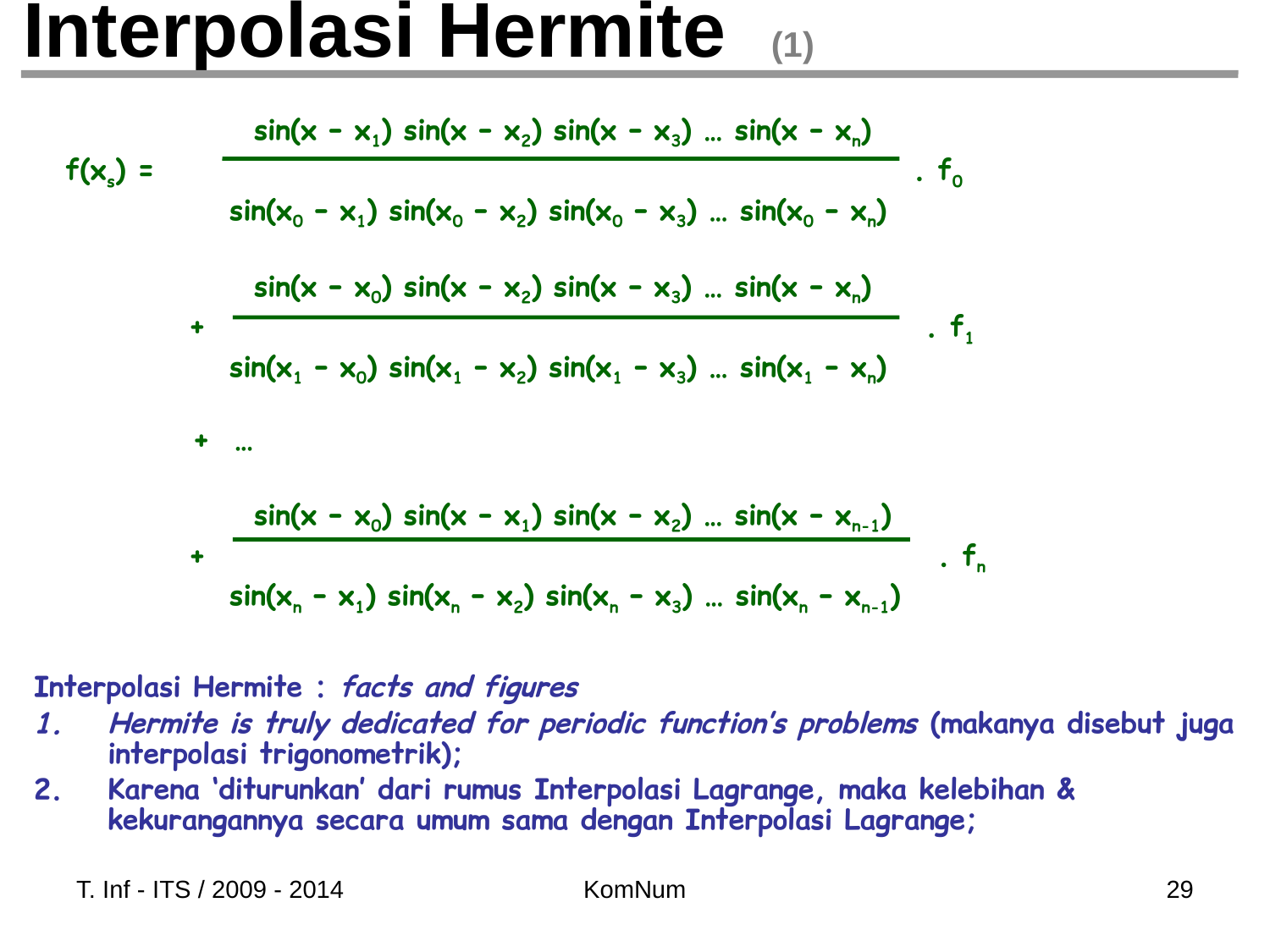

# Interpolasi Hermite     (1)

	     sin(x – x1) sin(x – x2) sin(x – x3) … sin(x – xn)
f(xs) =					    	       . f0
	   sin(x0 – x1) sin(x0 – x2) sin(x0 – x3) … sin(x0 – xn)

	     sin(x – x0) sin(x – x2) sin(x – x3) … sin(x – xn)
          +				    	        . f1
	   sin(x1 – x0) sin(x1 – x2) sin(x1 – x3) … sin(x1 – xn)

	+  …

	     sin(x – x0) sin(x – x1) sin(x – x2) … sin(x – xn-1)
          +				      	         . fn
	   sin(xn – x1) sin(xn – x2) sin(xn – x3) … sin(xn – xn-1)

Interpolasi Hermite : facts and figures
Hermite is truly dedicated for periodic function’s problems (makanya disebut juga interpolasi trigonometrik);
Karena ‘diturunkan’ dari rumus Interpolasi Lagrange, maka kelebihan & kekurangannya secara umum sama dengan Interpolasi Lagrange;
T. Inf - ITS / 2009 - 2014
KomNum
29